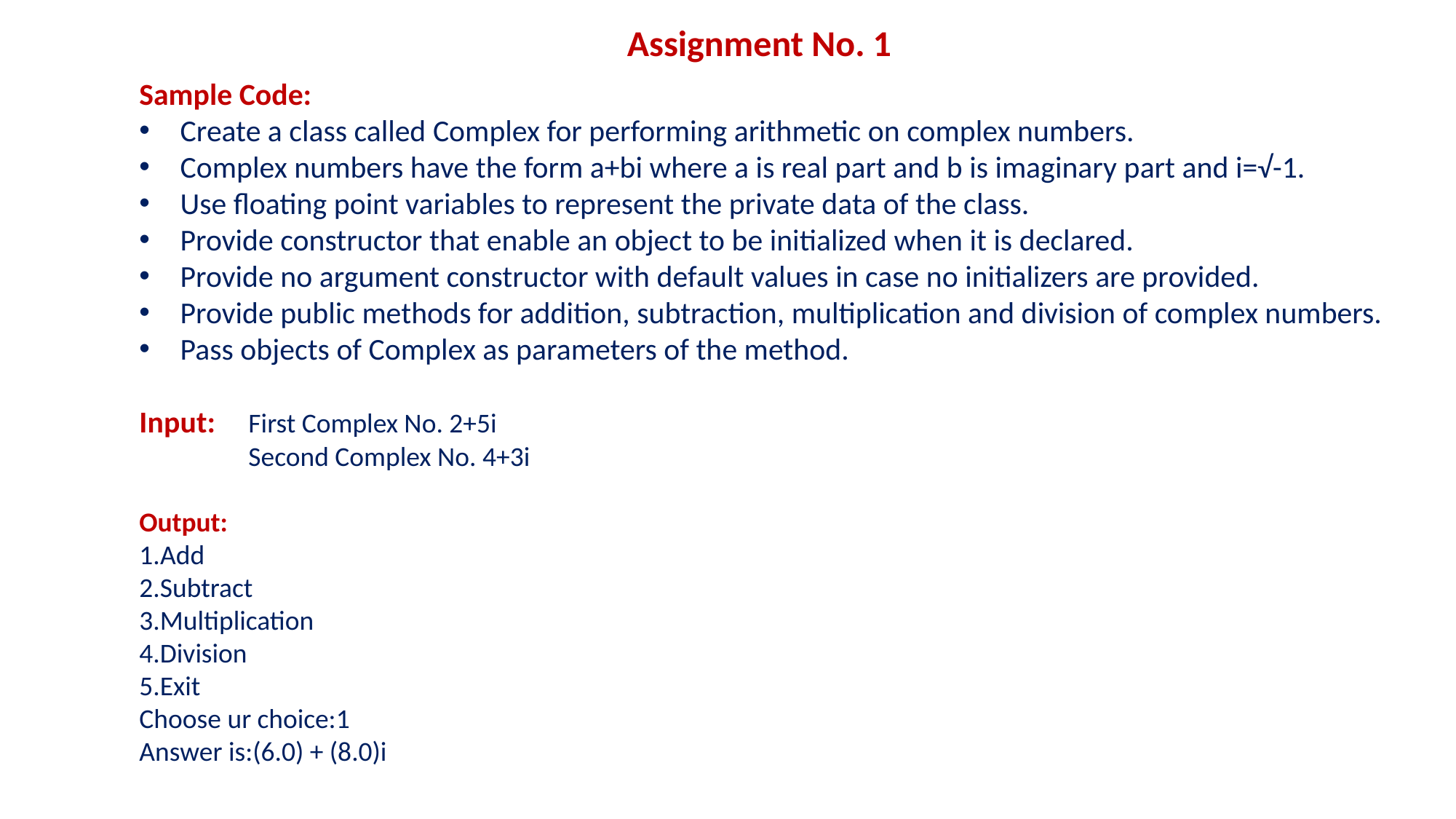

Assignment No. 1
Sample Code:
Create a class called Complex for performing arithmetic on complex numbers.
Complex numbers have the form a+bi where a is real part and b is imaginary part and i=√-1.
Use floating point variables to represent the private data of the class.
Provide constructor that enable an object to be initialized when it is declared.
Provide no argument constructor with default values in case no initializers are provided.
Provide public methods for addition, subtraction, multiplication and division of complex numbers.
Pass objects of Complex as parameters of the method.

Input:	First Complex No. 2+5i
	Second Complex No. 4+3i

Output:
1.Add
2.Subtract
3.Multiplication
4.Division
5.Exit
Choose ur choice:1
Answer is:(6.0) + (8.0)i